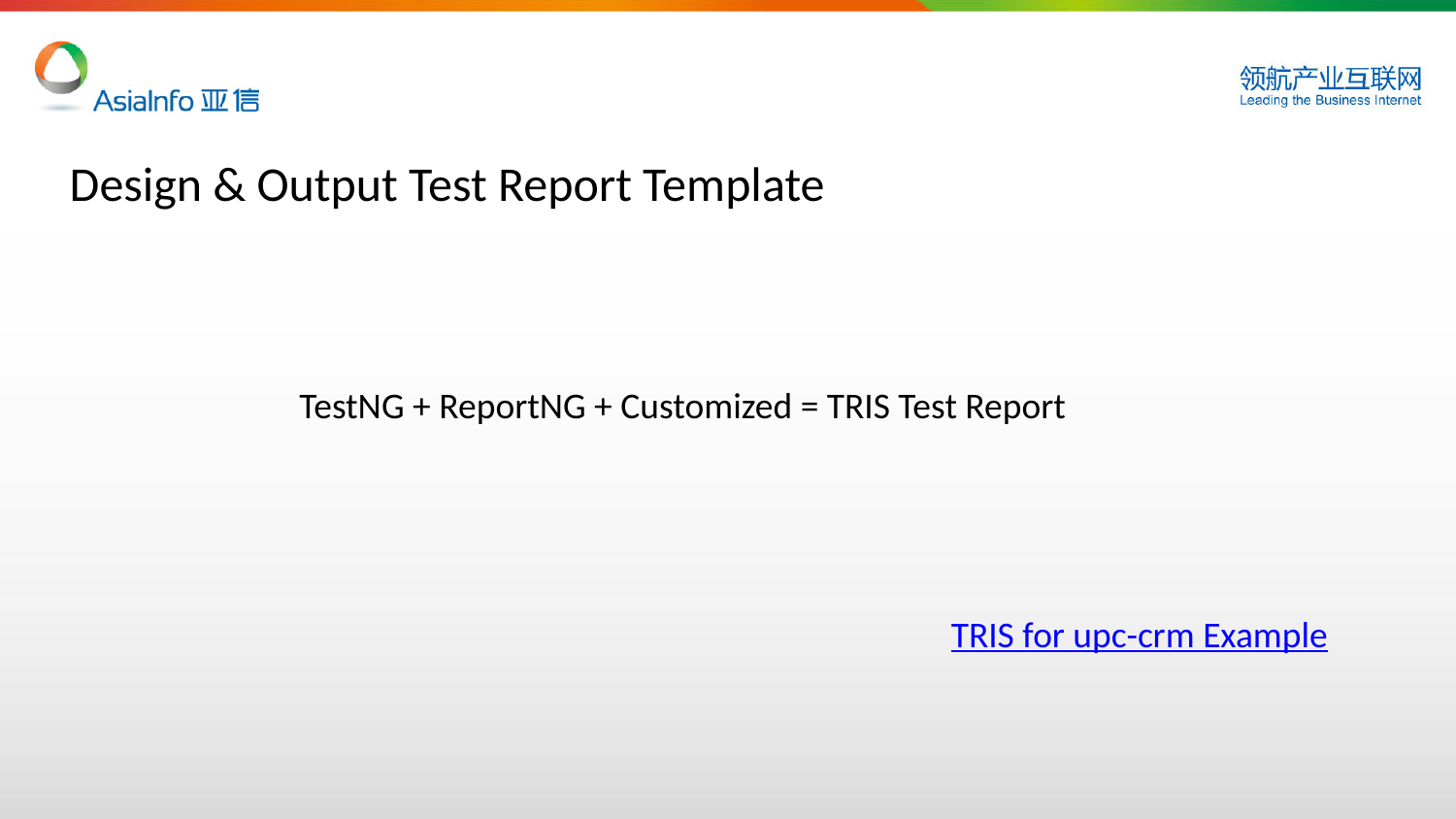

Design & Output Test Report Template
TestNG + ReportNG + Customized = TRIS Test Report
TRIS for upc-crm Example